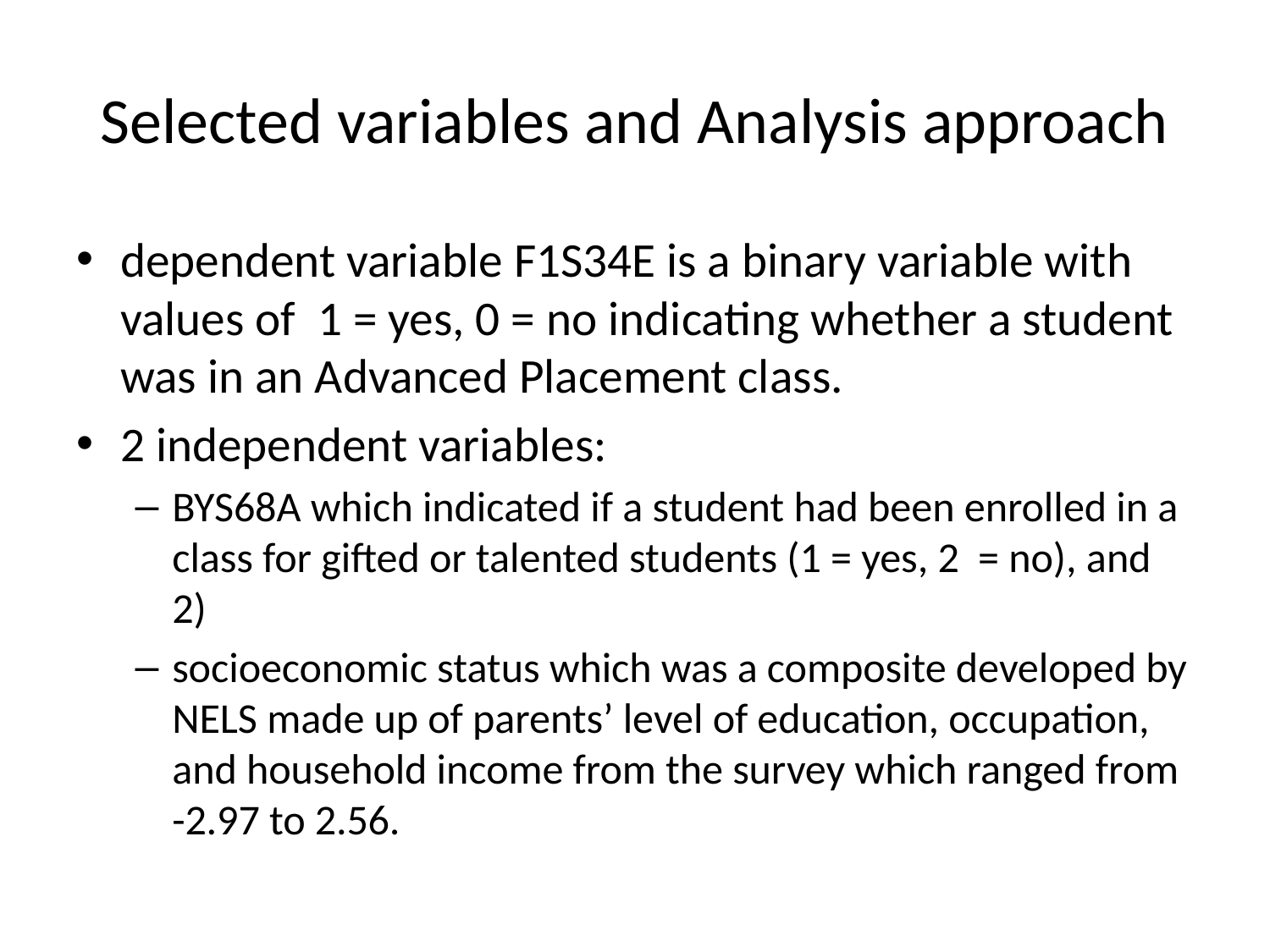

# Selected variables and Analysis approach
dependent variable F1S34E is a binary variable with values of  1 = yes, 0 = no indicating whether a student was in an Advanced Placement class.
2 independent variables:
BYS68A which indicated if a student had been enrolled in a class for gifted or talented students (1 = yes, 2  = no), and 2)
socioeconomic status which was a composite developed by NELS made up of parents’ level of education, occupation, and household income from the survey which ranged from -2.97 to 2.56.